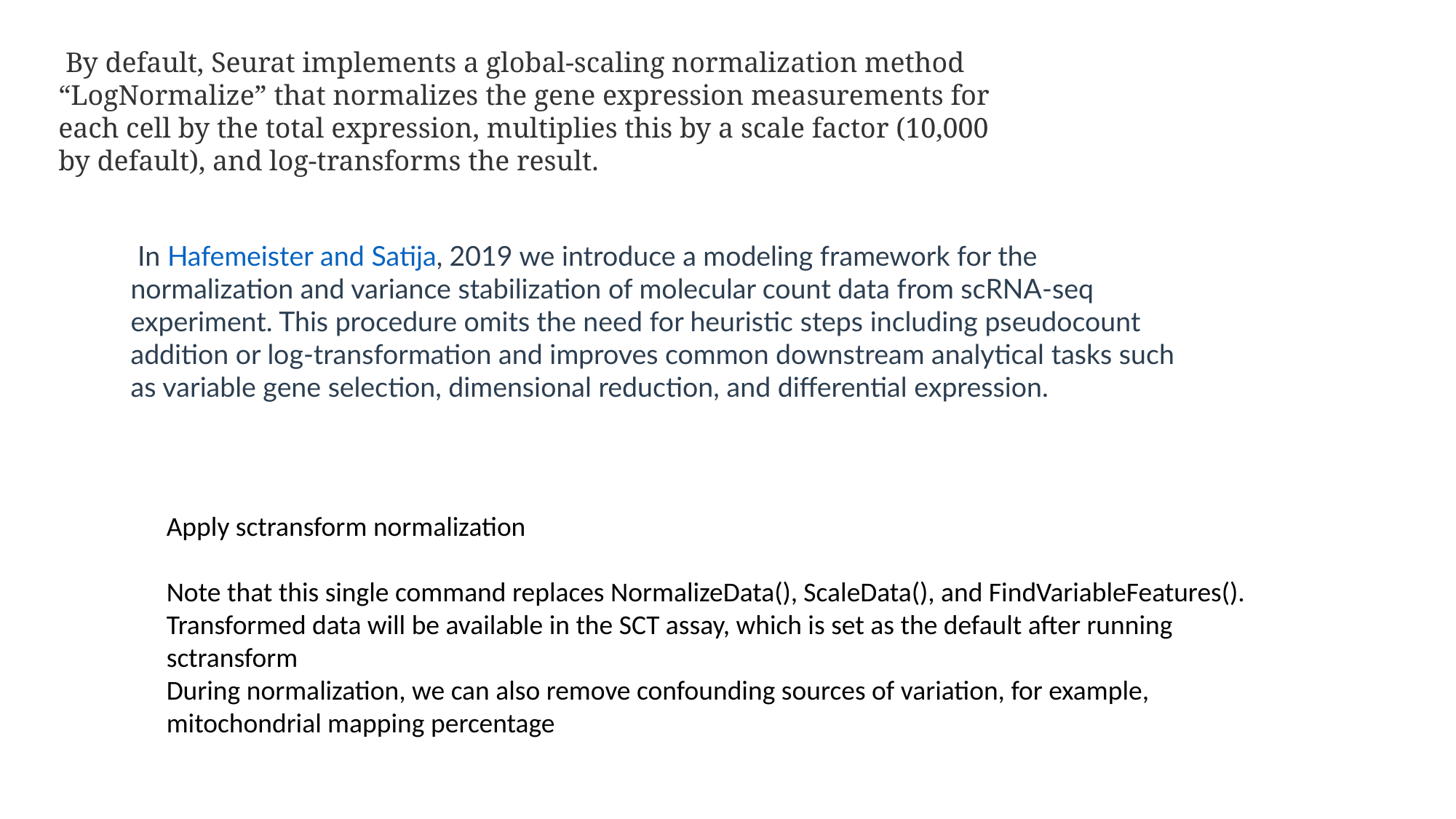

By default, Seurat implements a global-scaling normalization method “LogNormalize” that normalizes the gene expression measurements for each cell by the total expression, multiplies this by a scale factor (10,000 by default), and log-transforms the result.
 In Hafemeister and Satija, 2019 we introduce a modeling framework for the normalization and variance stabilization of molecular count data from scRNA-seq experiment. This procedure omits the need for heuristic steps including pseudocount addition or log-transformation and improves common downstream analytical tasks such as variable gene selection, dimensional reduction, and differential expression.
Apply sctransform normalization

Note that this single command replaces NormalizeData(), ScaleData(), and FindVariableFeatures().
Transformed data will be available in the SCT assay, which is set as the default after running sctransform
During normalization, we can also remove confounding sources of variation, for example, mitochondrial mapping percentage